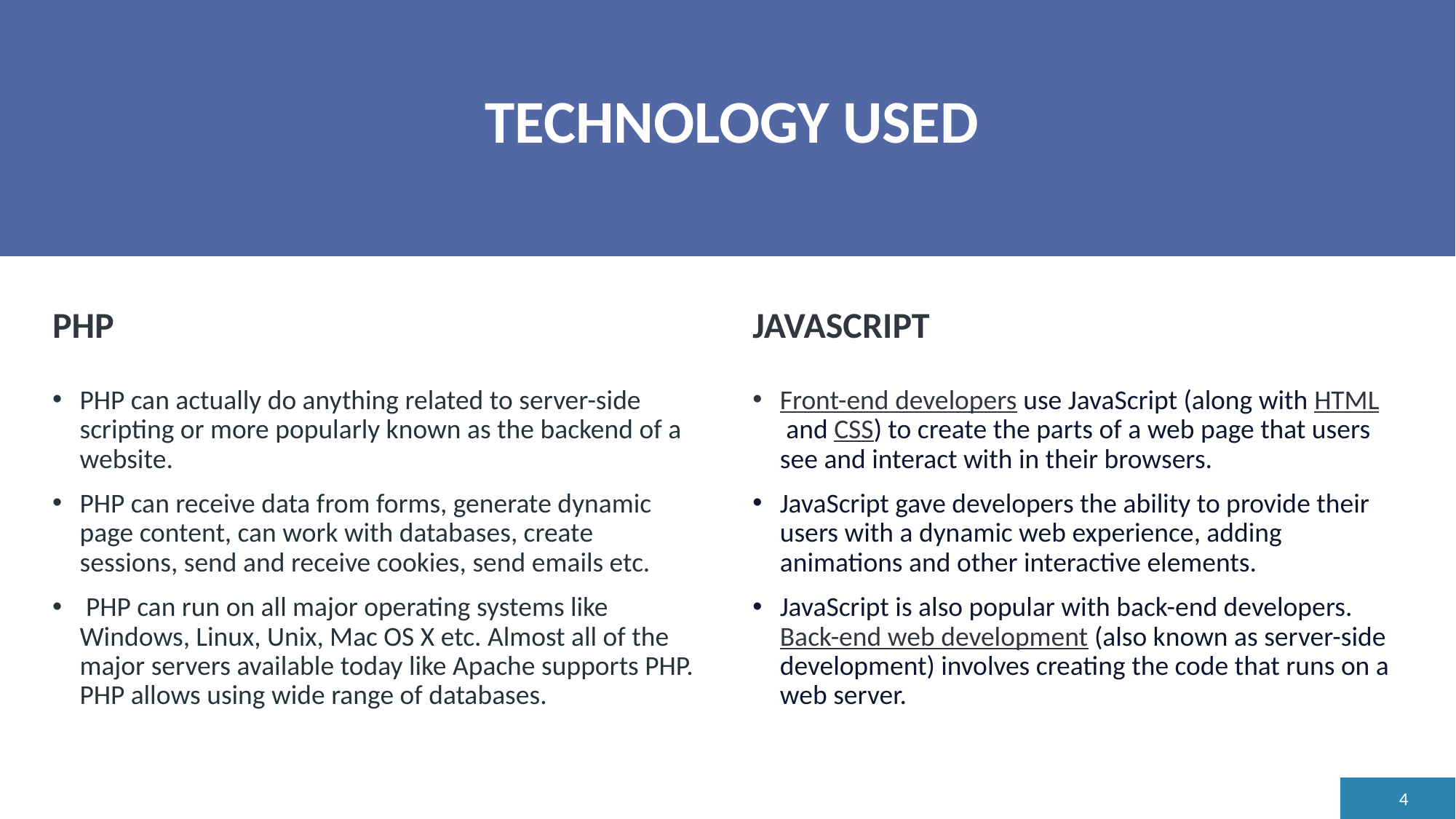

# TECHNOLOGY USED
PHP
JAVASCRIPT
Front-end developers use JavaScript (along with HTML and CSS) to create the parts of a web page that users see and interact with in their browsers.
JavaScript gave developers the ability to provide their users with a dynamic web experience, adding animations and other interactive elements.
JavaScript is also popular with back-end developers. Back-end web development (also known as server-side development) involves creating the code that runs on a web server.

PHP can actually do anything related to server-side scripting or more popularly known as the backend of a website.
PHP can receive data from forms, generate dynamic page content, can work with databases, create sessions, send and receive cookies, send emails etc.
 PHP can run on all major operating systems like Windows, Linux, Unix, Mac OS X etc. Almost all of the major servers available today like Apache supports PHP. PHP allows using wide range of databases.
4